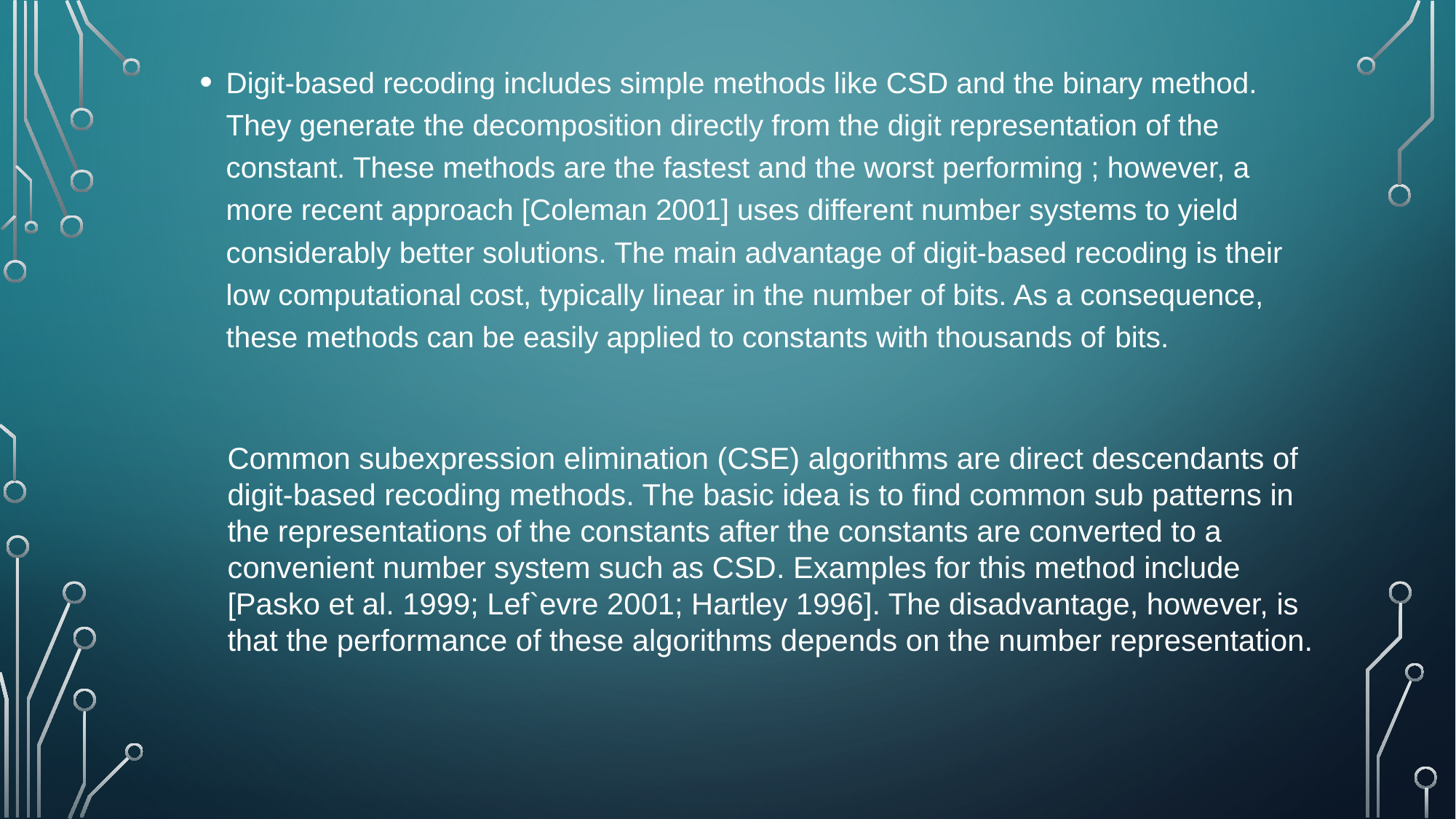

Digit-based recoding includes simple methods like CSD and the binary method. They generate the decomposition directly from the digit representation of the constant. These methods are the fastest and the worst performing ; however, a more recent approach [Coleman 2001] uses different number systems to yield considerably better solutions. The main advantage of digit-based recoding is their low computational cost, typically linear in the number of bits. As a consequence, these methods can be easily applied to constants with thousands of bits.
Common subexpression elimination (CSE) algorithms are direct descendants of digit-based recoding methods. The basic idea is to find common sub patterns in the representations of the constants after the constants are converted to a convenient number system such as CSD. Examples for this method include [Pasko et al. 1999; Lef`evre 2001; Hartley 1996]. The disadvantage, however, is that the performance of these algorithms depends on the number representation.